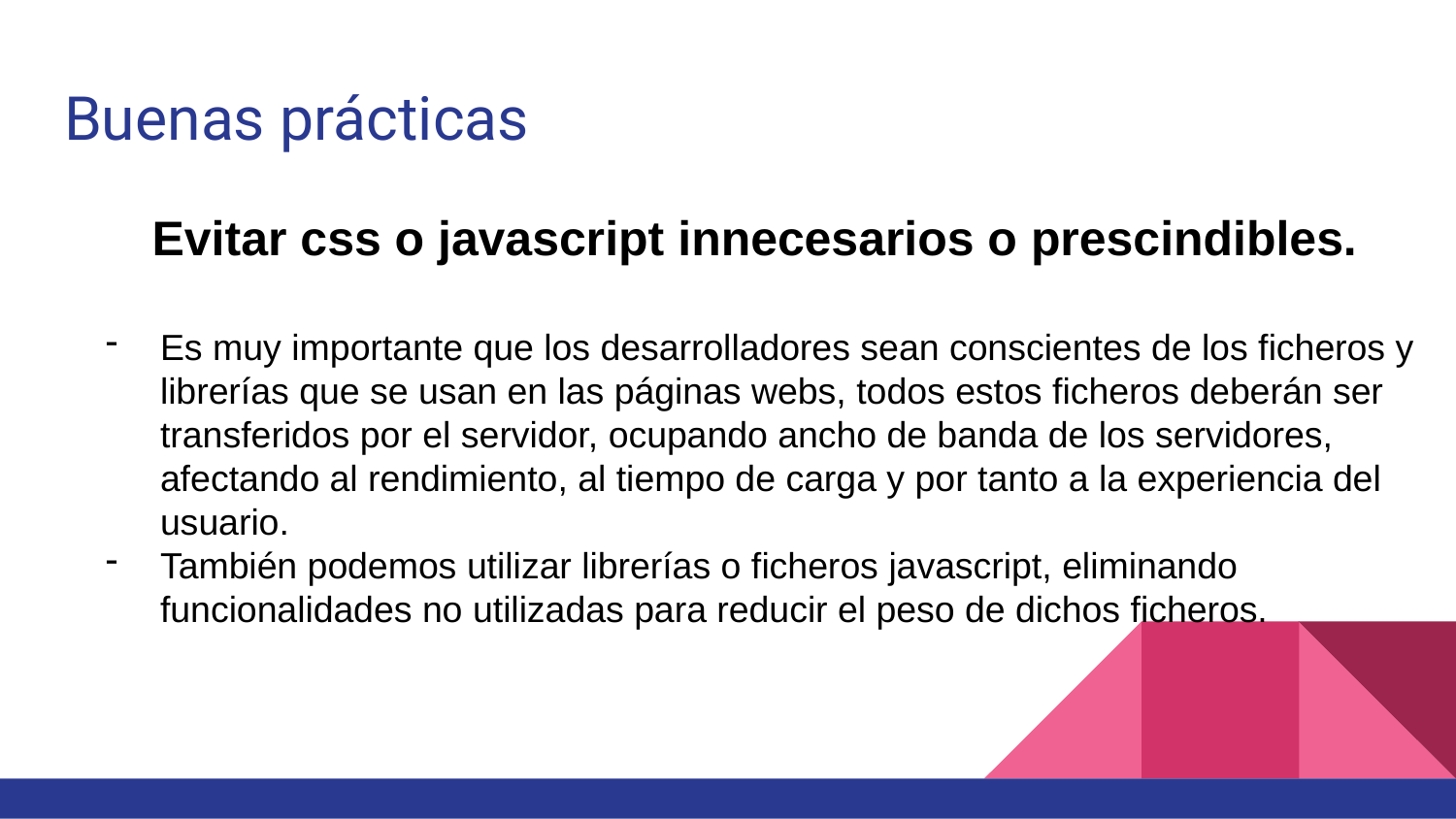

# Buenas prácticas
Evitar css o javascript innecesarios o prescindibles.

Es muy importante que los desarrolladores sean conscientes de los ficheros y librerías que se usan en las páginas webs, todos estos ficheros deberán ser transferidos por el servidor, ocupando ancho de banda de los servidores, afectando al rendimiento, al tiempo de carga y por tanto a la experiencia del usuario.
También podemos utilizar librerías o ficheros javascript, eliminando funcionalidades no utilizadas para reducir el peso de dichos ficheros.